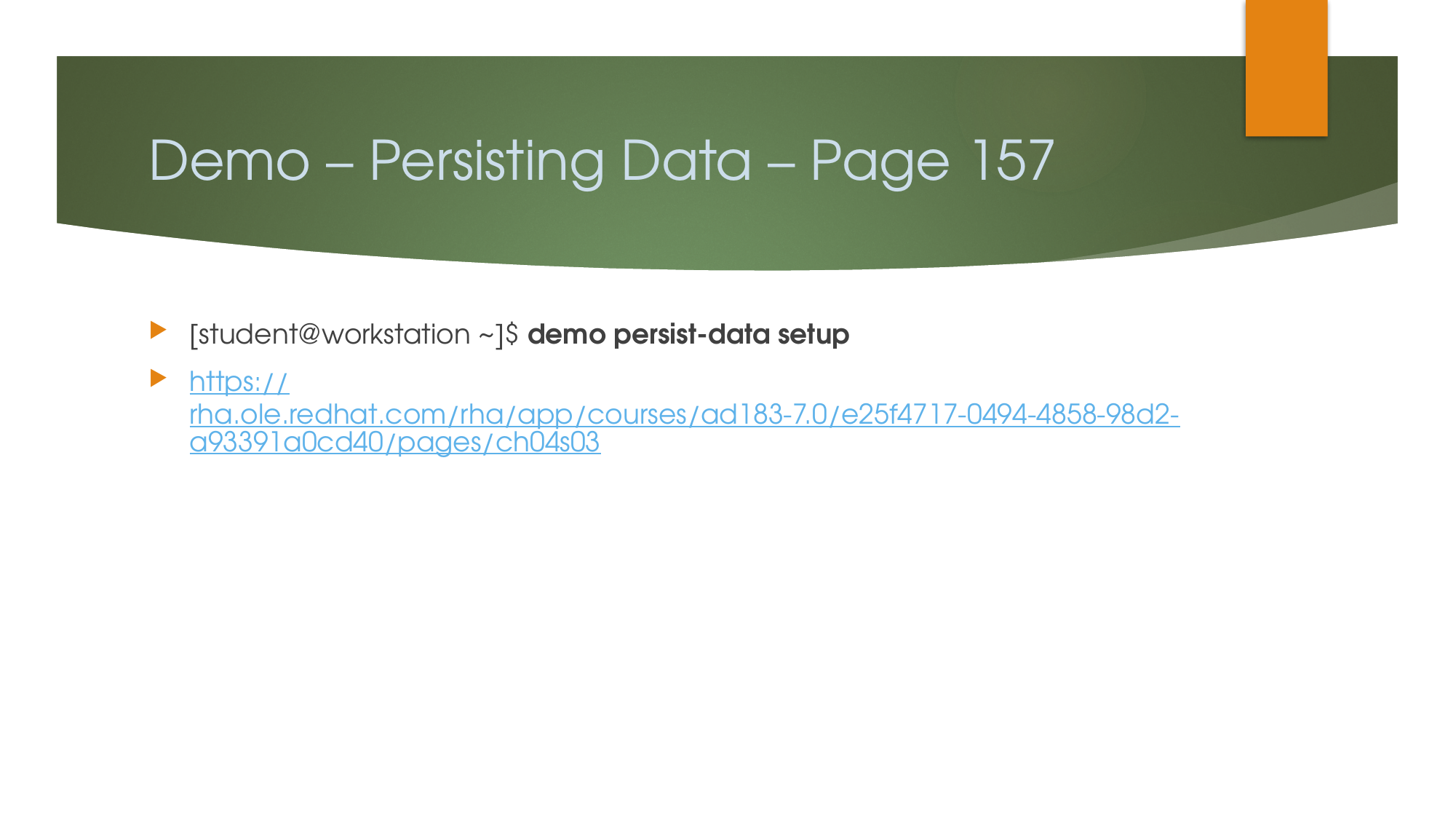

# Demo – Persisting Data – Page 157
[student@workstation ~]$ demo persist-data setup
https://rha.ole.redhat.com/rha/app/courses/ad183-7.0/e25f4717-0494-4858-98d2-a93391a0cd40/pages/ch04s03